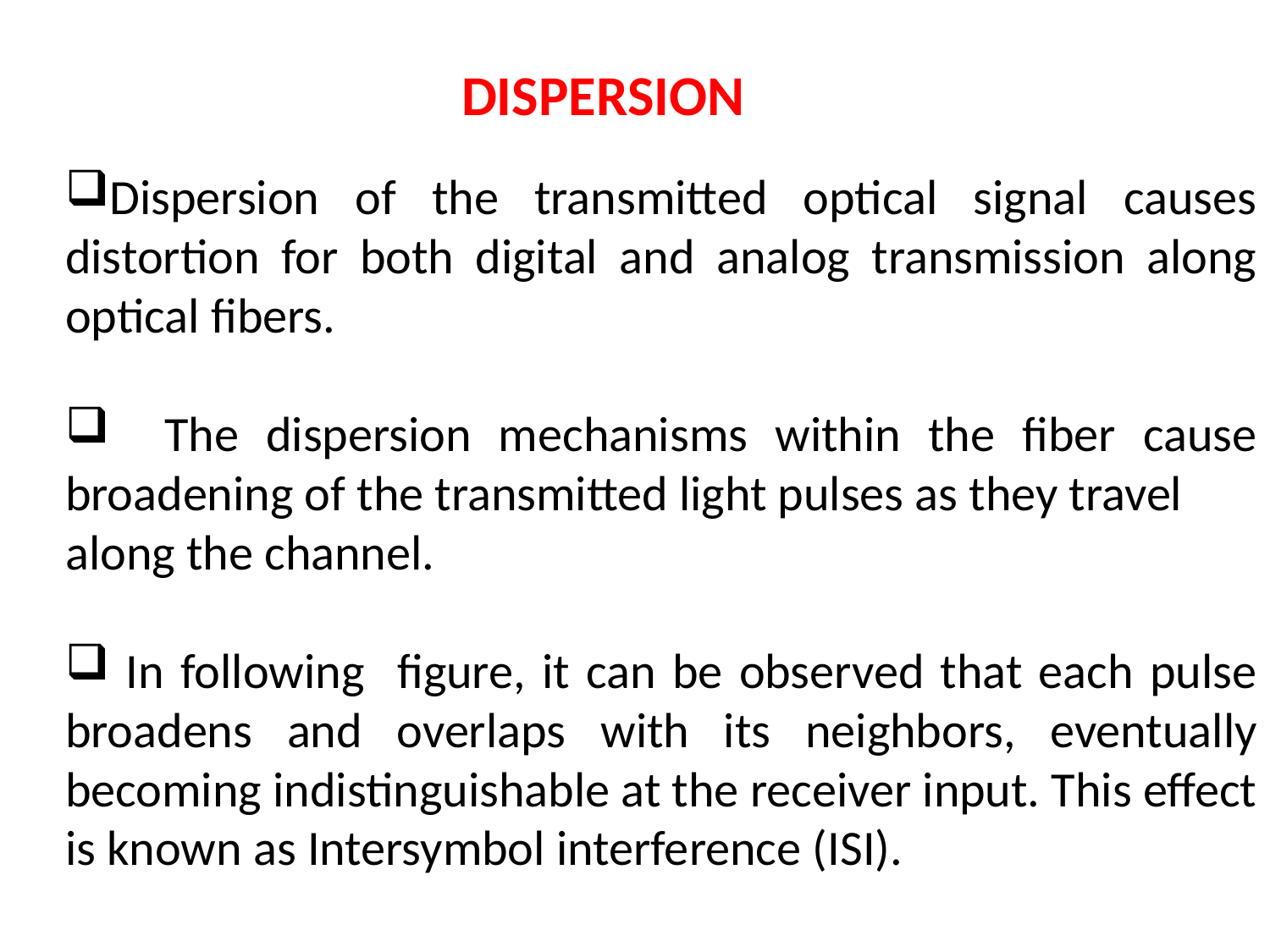

DISPERSION
Dispersion of the transmitted optical signal causes distortion for both digital and analog transmission along optical fibers.

  The dispersion mechanisms within the fiber cause broadening of the transmitted light pulses as they travel
along the channel.

 In following  figure, it can be observed that each pulse broadens and overlaps with its neighbors, eventually becoming indistinguishable at the receiver input. This effect is known as Intersymbol interference (ISI).